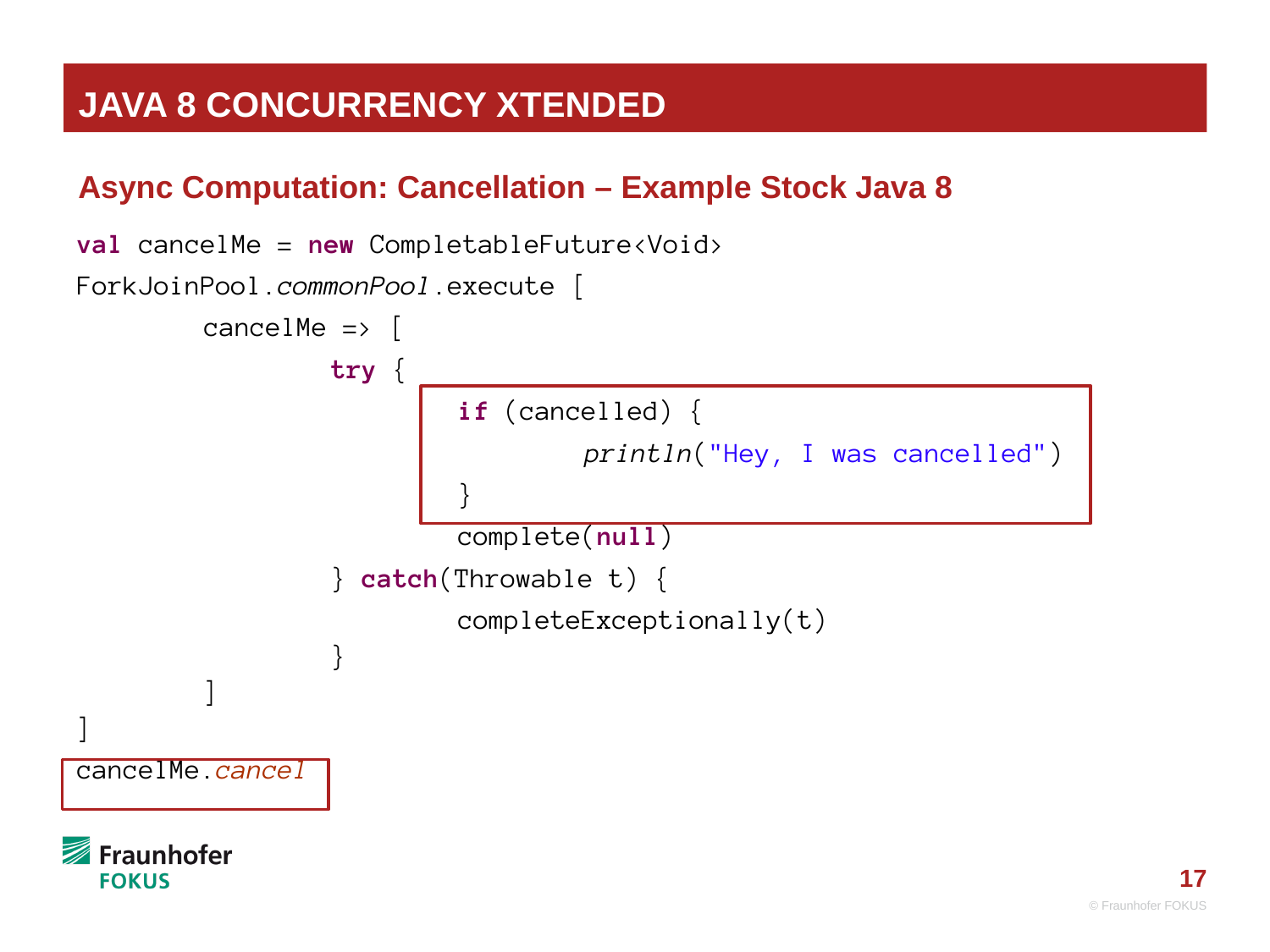

# Java 8 Concurrency Xtended
Async Computation: Cancellation – Example Stock Java 8

val cancelMe = new CompletableFuture<Void>
ForkJoinPool.commonPool.execute [
	cancelMe => [
		try {
			if (cancelled) {
				println("Hey, I was cancelled")
			}
			complete(null)
		} catch(Throwable t) {
			completeExceptionally(t)
		}
	]
]
cancelMe.cancel

© Fraunhofer FOKUS